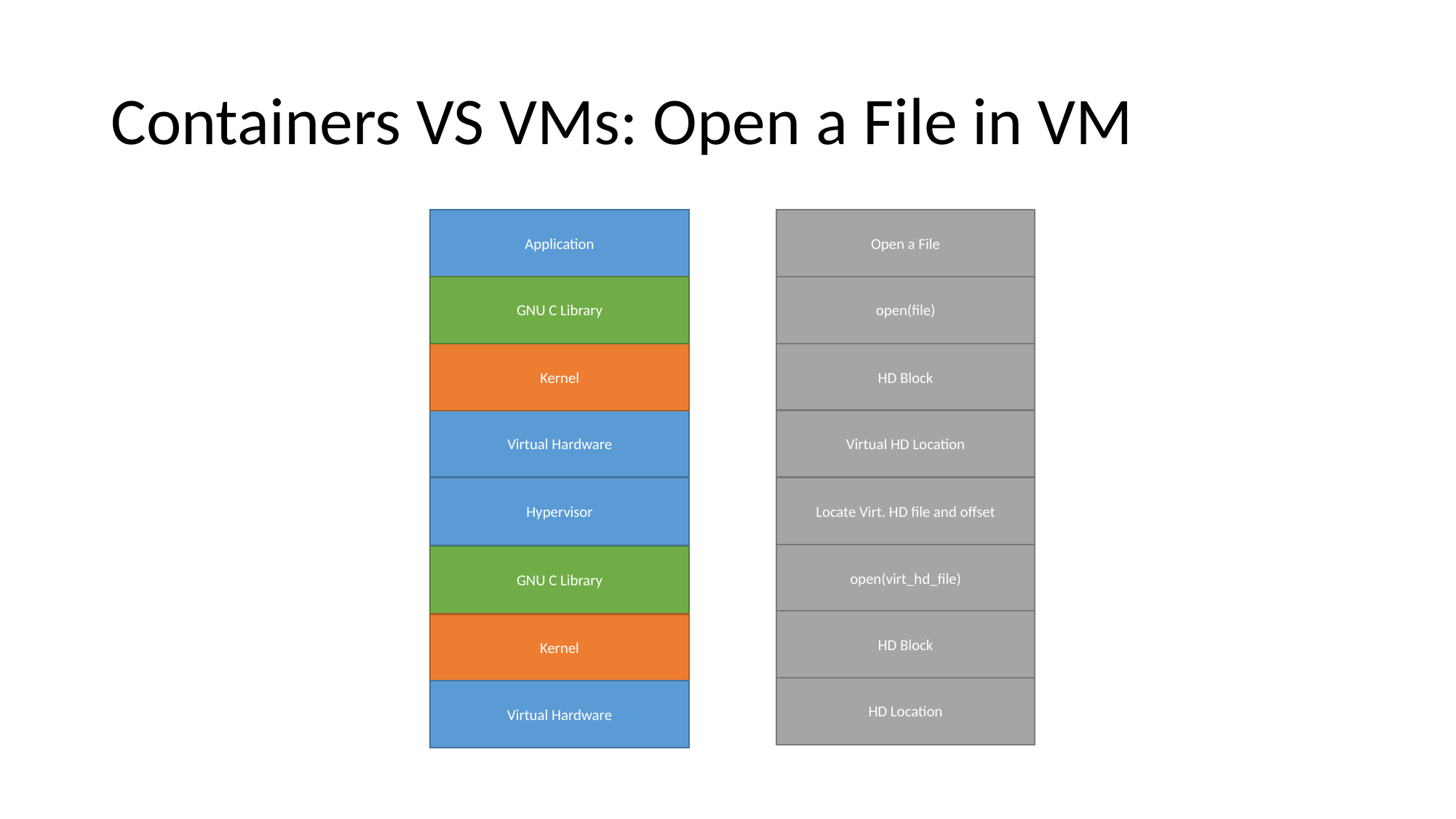

# Containers VS VMs: Open a File in VM
Application
Open a File
GNU C Library
open(file)
Kernel
HD Block
Virtual Hardware
Virtual HD Location
Hypervisor
Locate Virt. HD file and offset
open(virt_hd_file)
GNU C Library
HD Block
Kernel
HD Location
Virtual Hardware